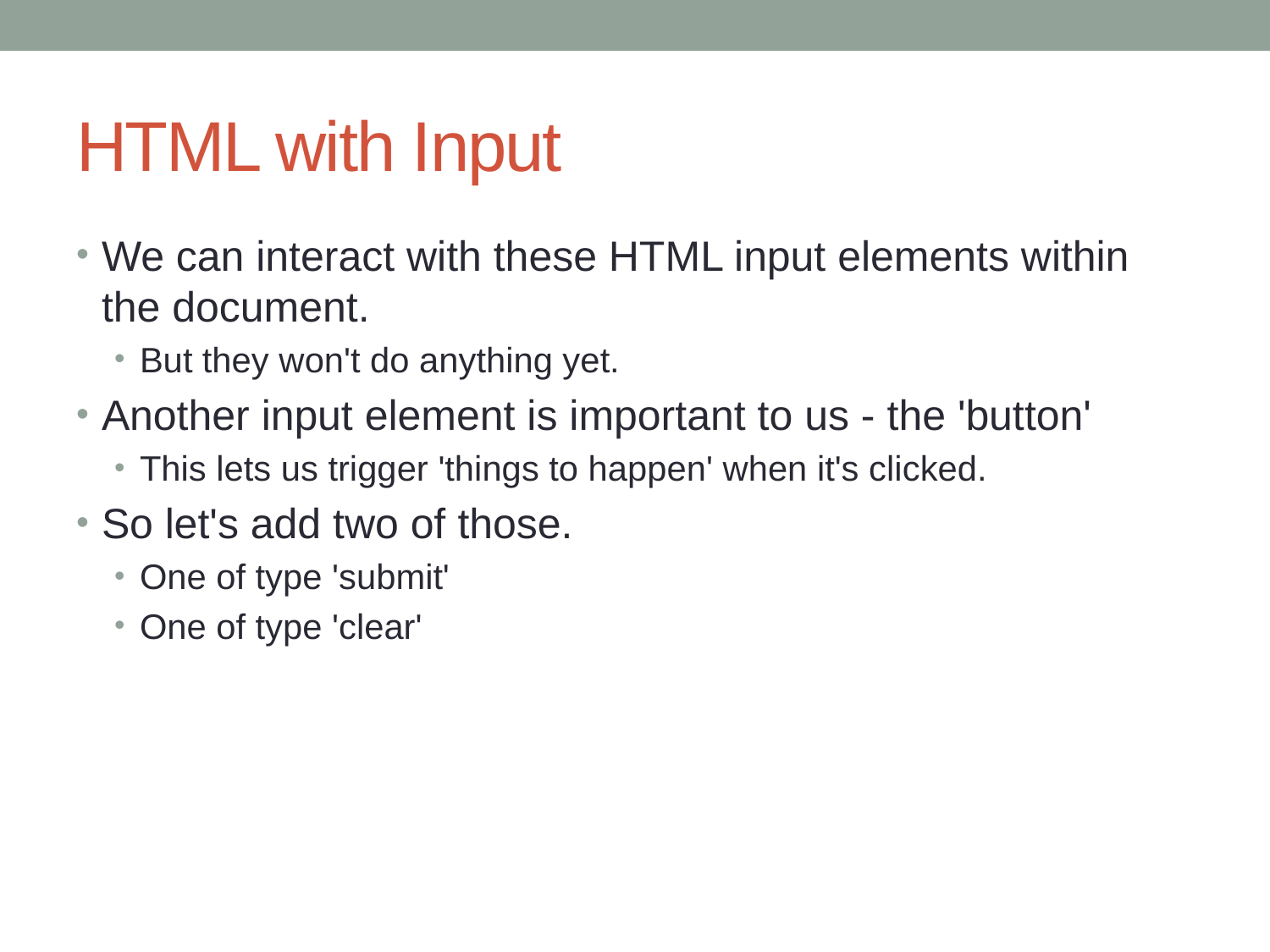

# HTML with Input
We can interact with these HTML input elements within the document.
But they won't do anything yet.
Another input element is important to us - the 'button'
This lets us trigger 'things to happen' when it's clicked.
So let's add two of those.
One of type 'submit'
One of type 'clear'